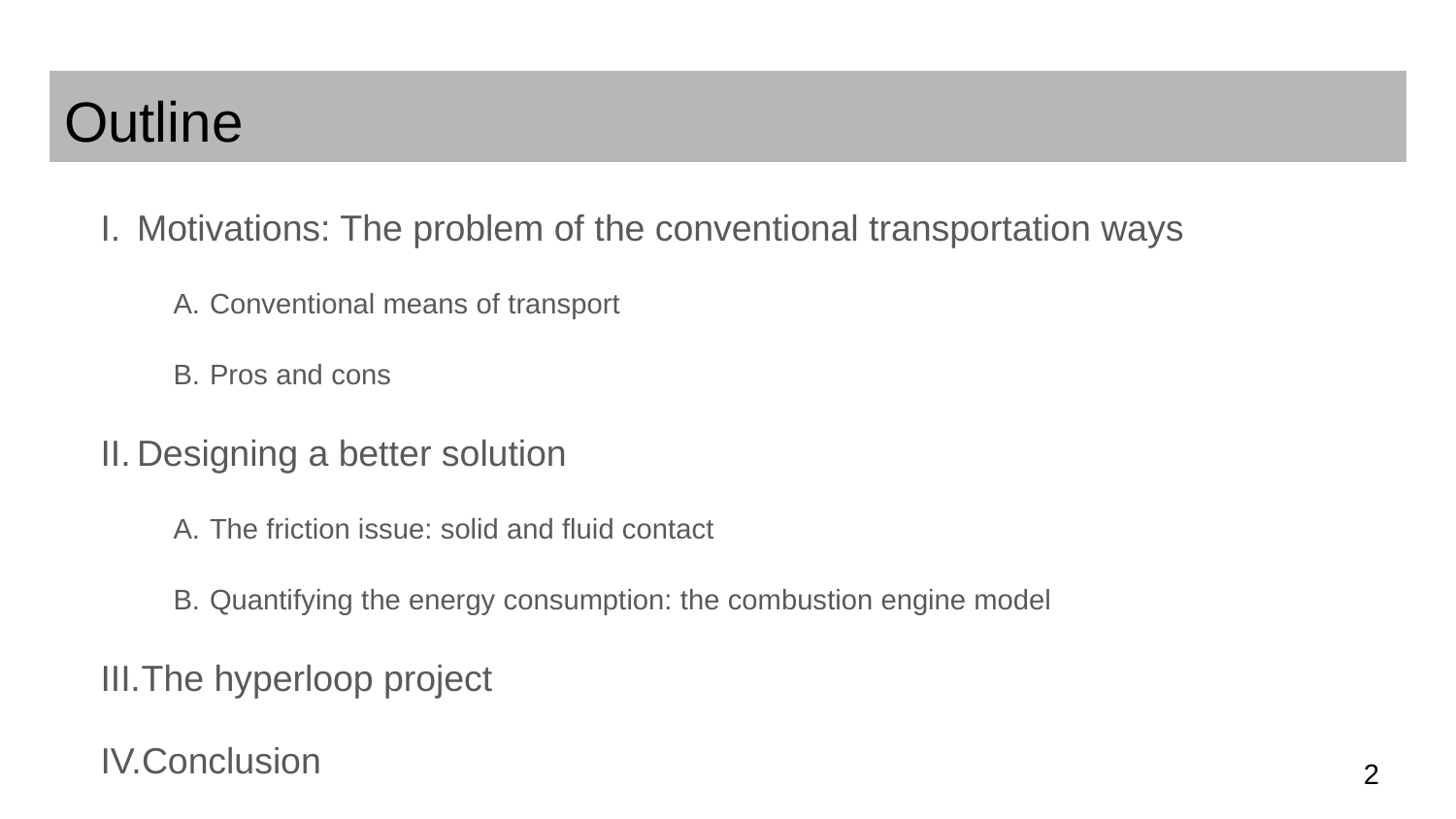

# Outline
Motivations: The problem of the conventional transportation ways
Conventional means of transport
Pros and cons
Designing a better solution
The friction issue: solid and fluid contact
Quantifying the energy consumption: the combustion engine model
The hyperloop project
Conclusion
2